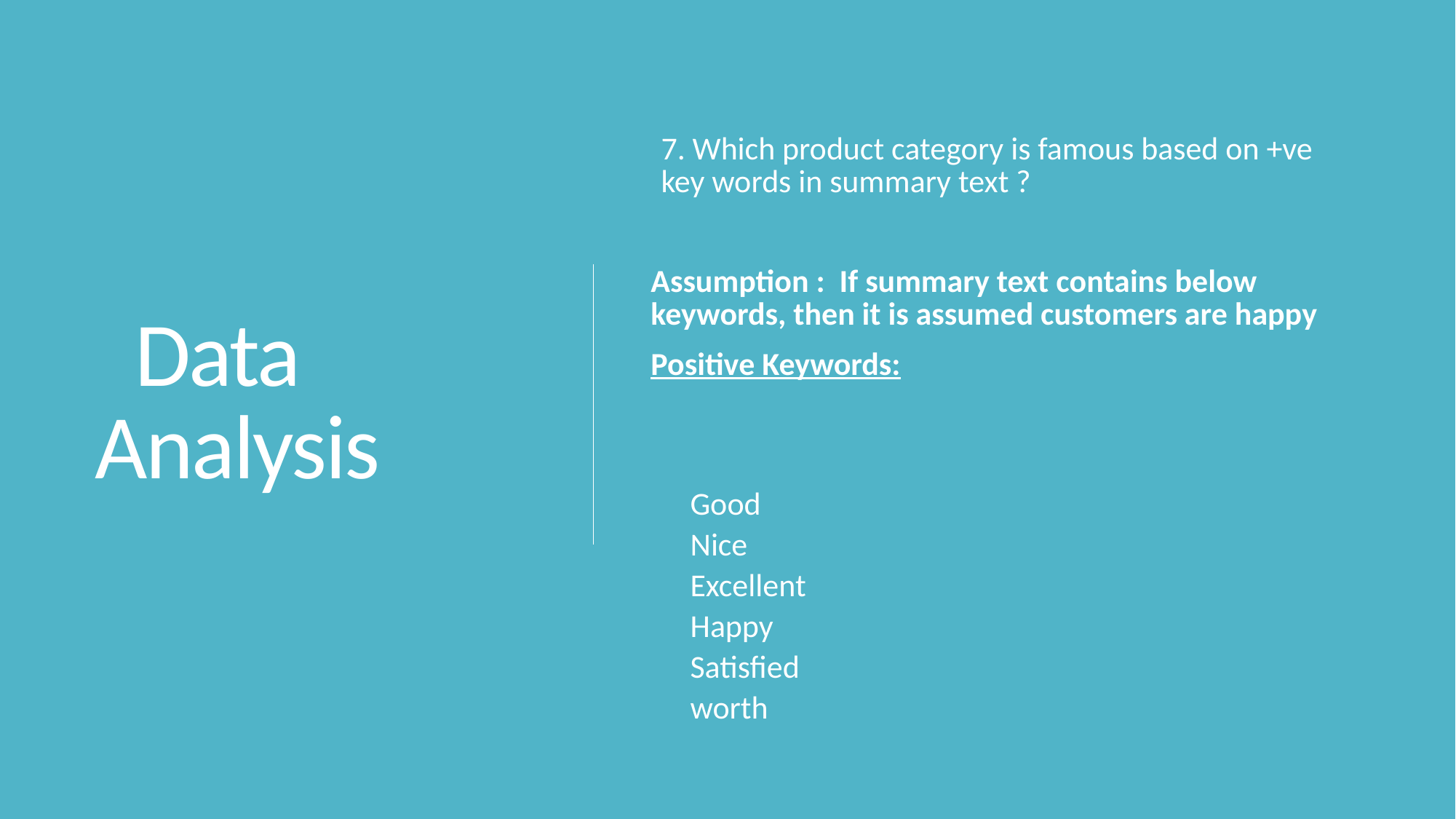

# Data Analysis
7. Which product category is famous based on +ve key words in summary text ?

Assumption :  If summary text contains below keywords, then it is assumed customers are happy
Positive Keywords:

Good
Nice
Excellent
Happy
Satisfied
worth